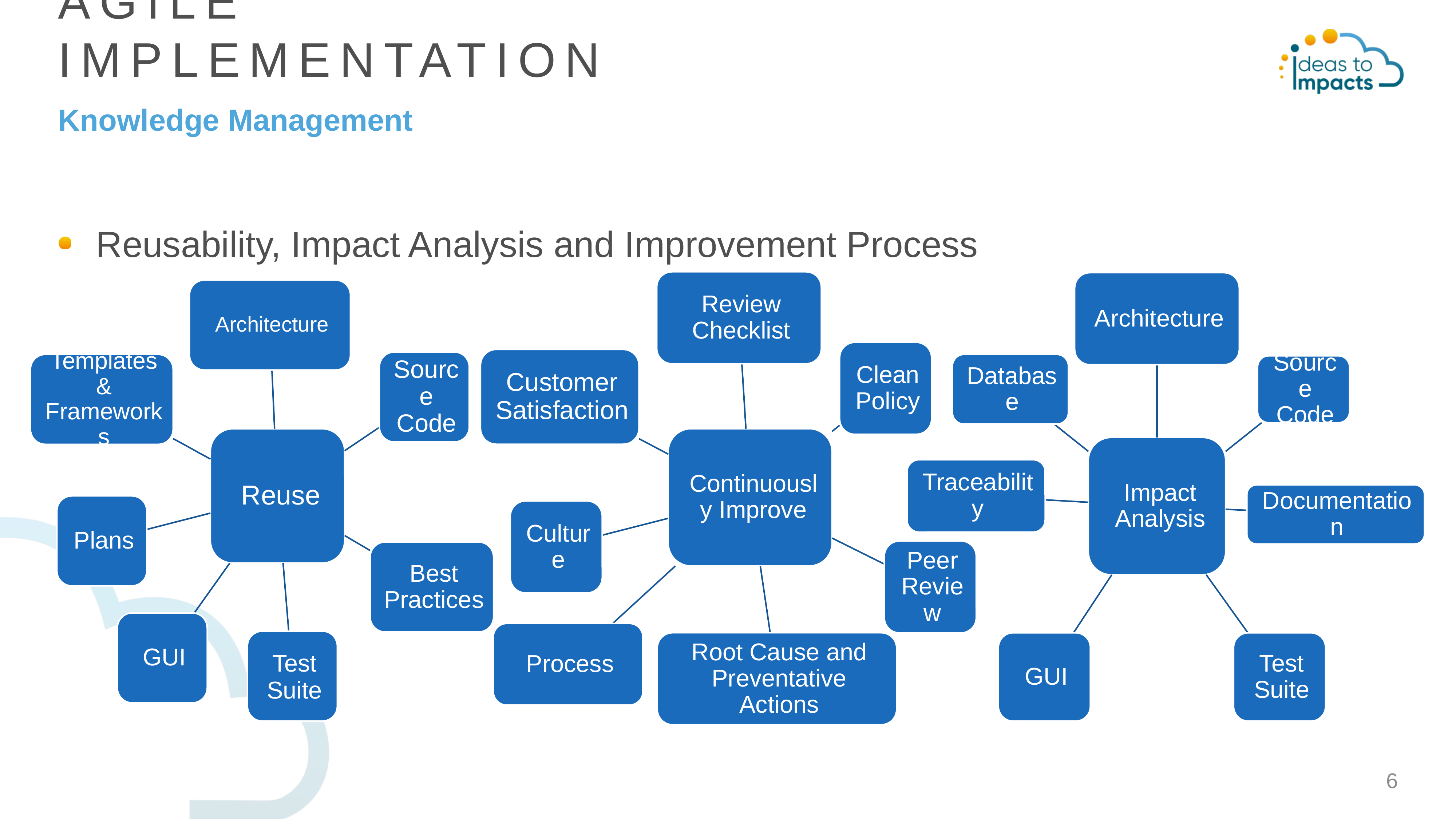

# AGILE IMPLEMENTATION
Knowledge Management

Reusability, Impact Analysis and Improvement Process
Continuously Improve
Review Checklist
Clean Policy
Peer Review
Root Cause and Preventative Actions
Process
Culture
Customer Satisfaction
Impact Analysis
Architecture
Source Code
Documentation
Test Suite
GUI
Traceability
Database
Reuse
Architecture
Source Code
Best Practices
Test Suite
GUI
Plans
Templates & Frameworks
6